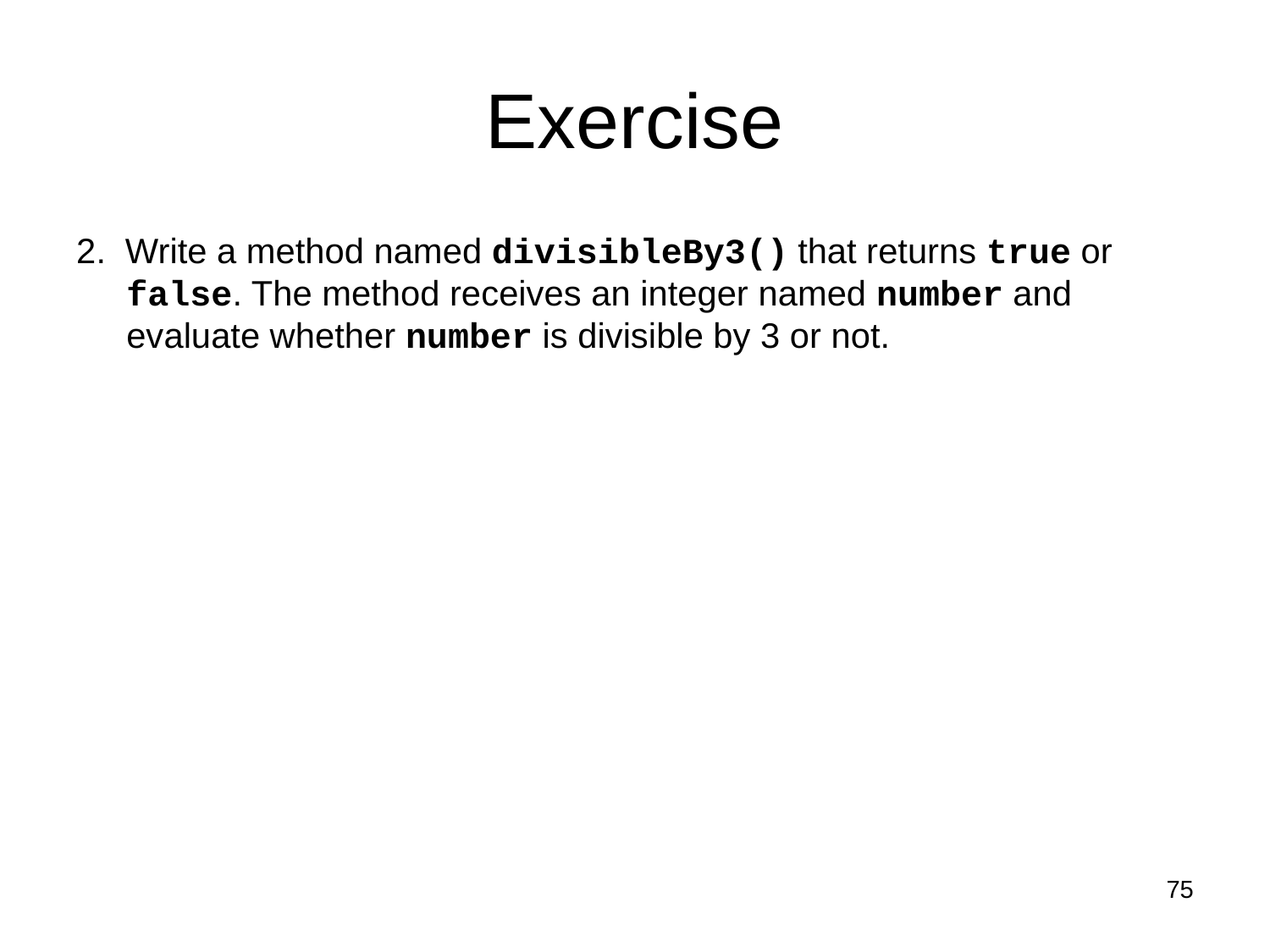

# Exercise
2.  Write a method named divisibleBy3() that returns true or false. The method receives an integer named number and evaluate whether number is divisible by 3 or not.

75